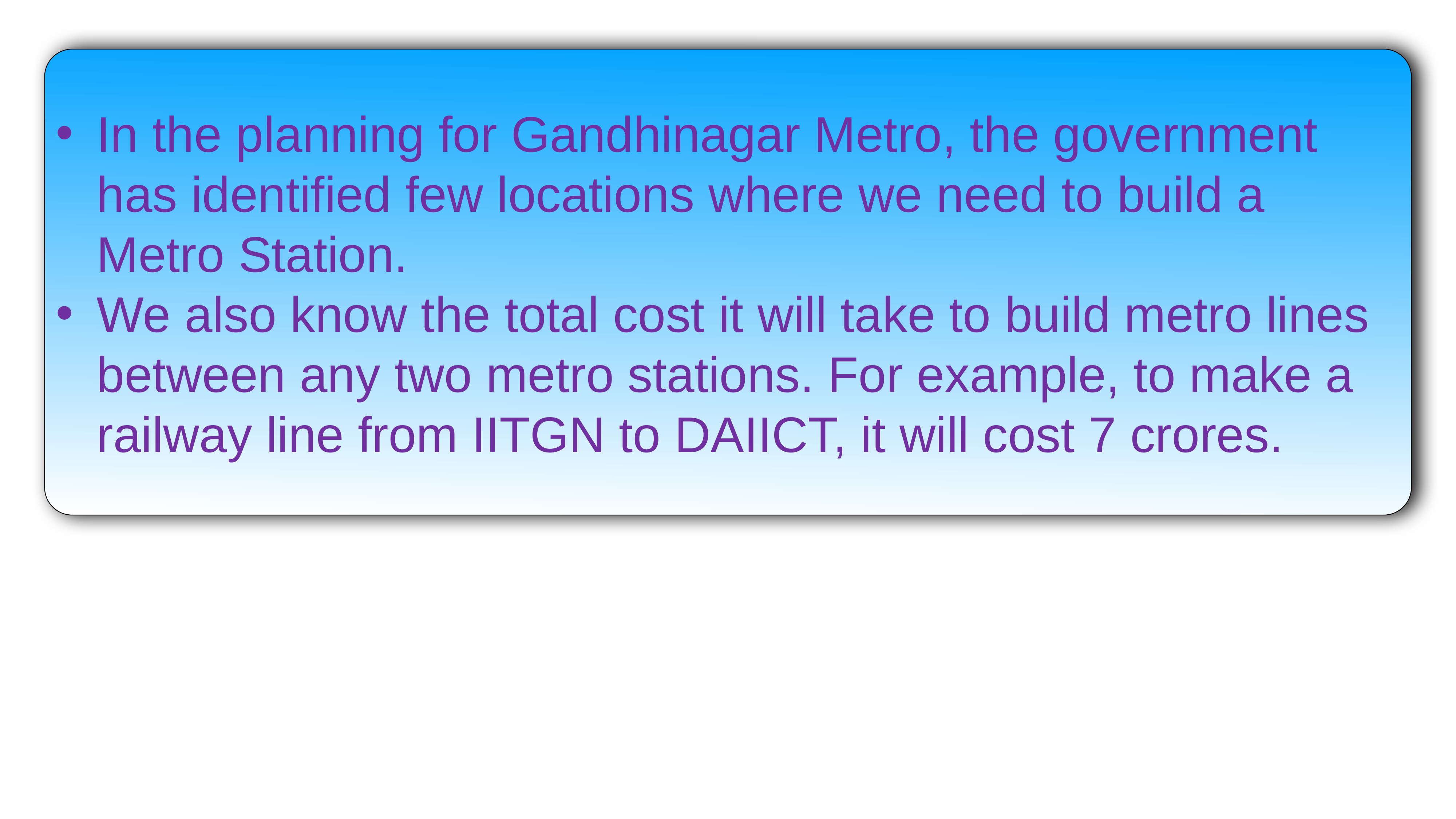

In the planning for Gandhinagar Metro, the government has identified few locations where we need to build a Metro Station.
We also know the total cost it will take to build metro lines between any two metro stations. For example, to make a railway line from IITGN to DAIICT, it will cost 7 crores.